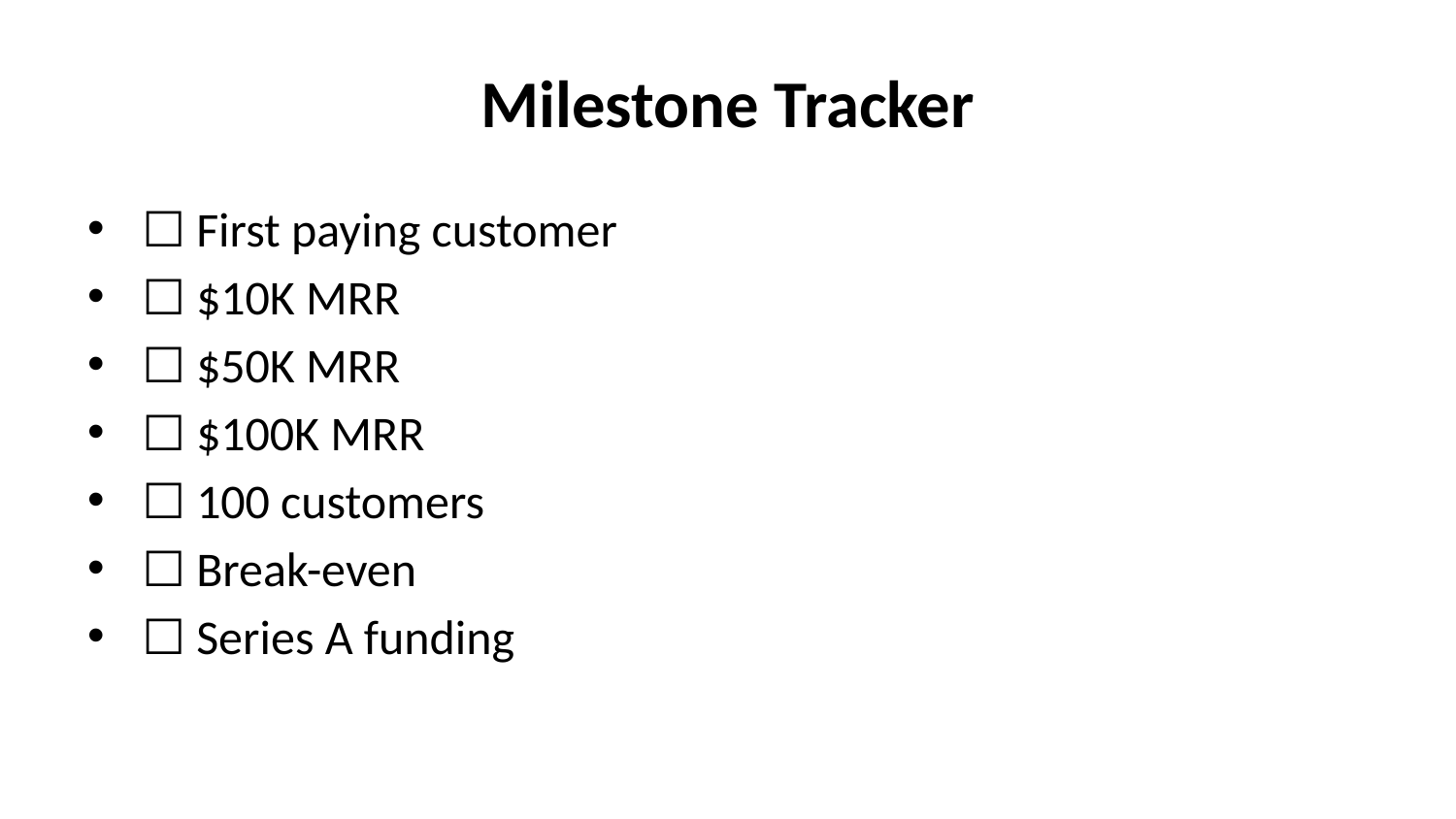

# Milestone Tracker
☐ First paying customer
☐ $10K MRR
☐ $50K MRR
☐ $100K MRR
☐ 100 customers
☐ Break-even
☐ Series A funding